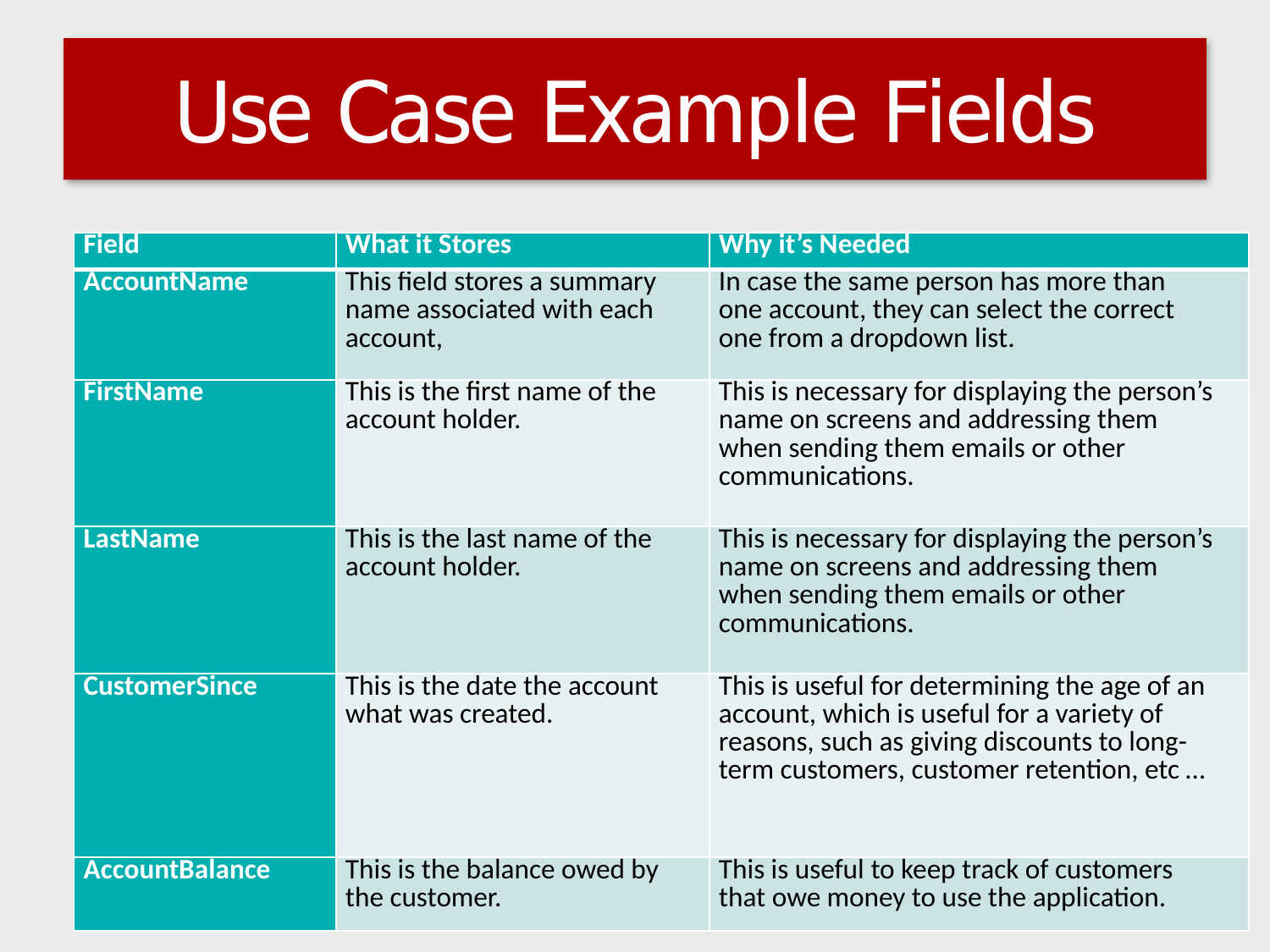

# Use Case Example Fields
| Field | What it Stores | Why it’s Needed |
| --- | --- | --- |
| AccountName | This field stores a summary name associated with each account, | In case the same person has more than one account, they can select the correct one from a dropdown list. |
| FirstName | This is the first name of the account holder. | This is necessary for displaying the person’s name on screens and addressing them when sending them emails or other communications. |
| LastName | This is the last name of the account holder. | This is necessary for displaying the person’s name on screens and addressing them when sending them emails or other communications. |
| CustomerSince | This is the date the account what was created. | This is useful for determining the age of an account, which is useful for a variety of reasons, such as giving discounts to long-term customers, customer retention, etc … |
| AccountBalance | This is the balance owed by the customer. | This is useful to keep track of customers that owe money to use the application. |